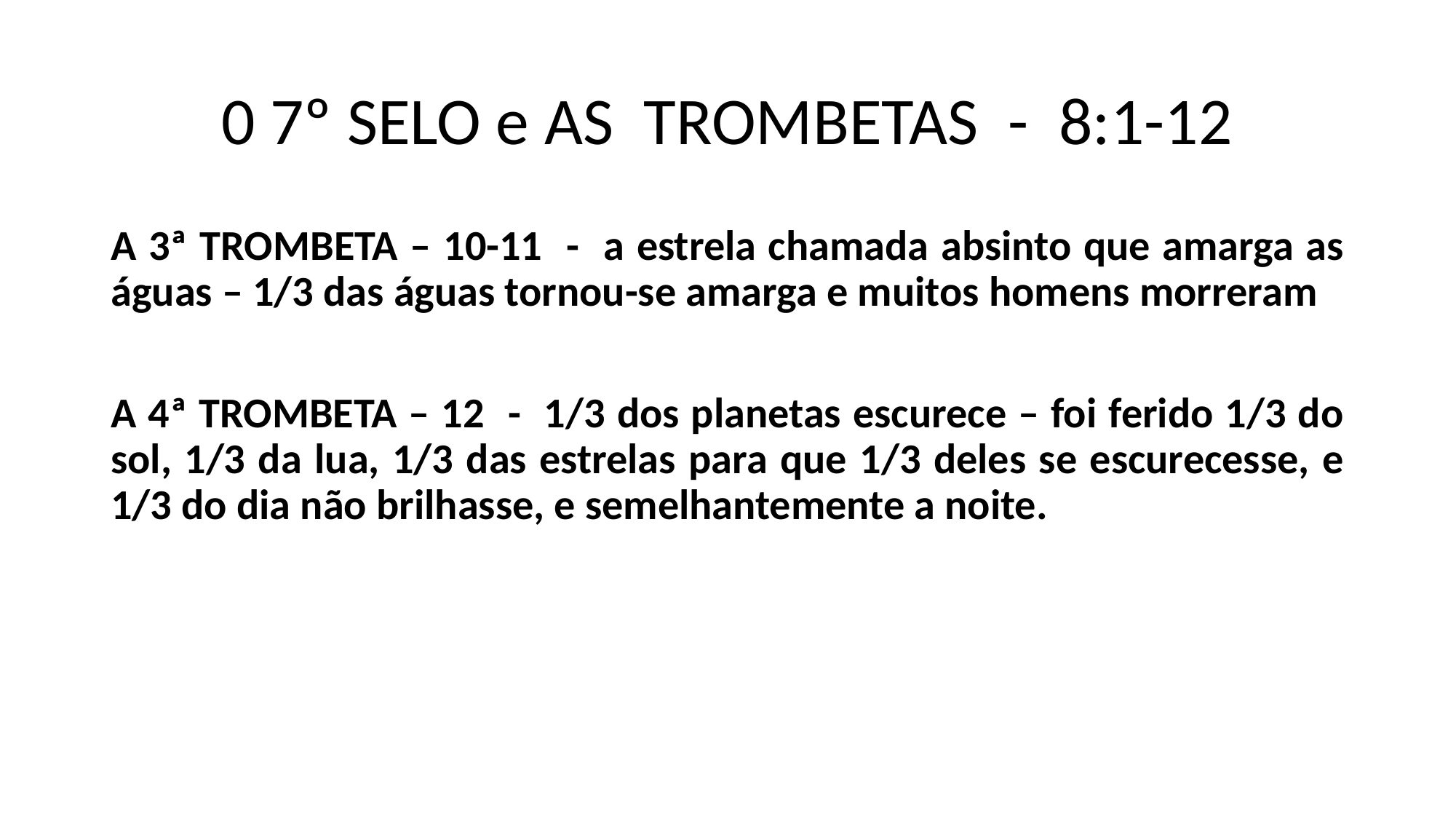

# 0 7º SELO e AS  TROMBETAS  -  8:1-12
A 3ª TROMBETA – 10-11  -  a estrela chamada absinto que amarga as águas – 1/3 das águas tornou-se amarga e muitos homens morreram

A 4ª TROMBETA – 12  -  1/3 dos planetas escurece – foi ferido 1/3 do sol, 1/3 da lua, 1/3 das estrelas para que 1/3 deles se escurecesse, e 1/3 do dia não brilhasse, e semelhantemente a noite.